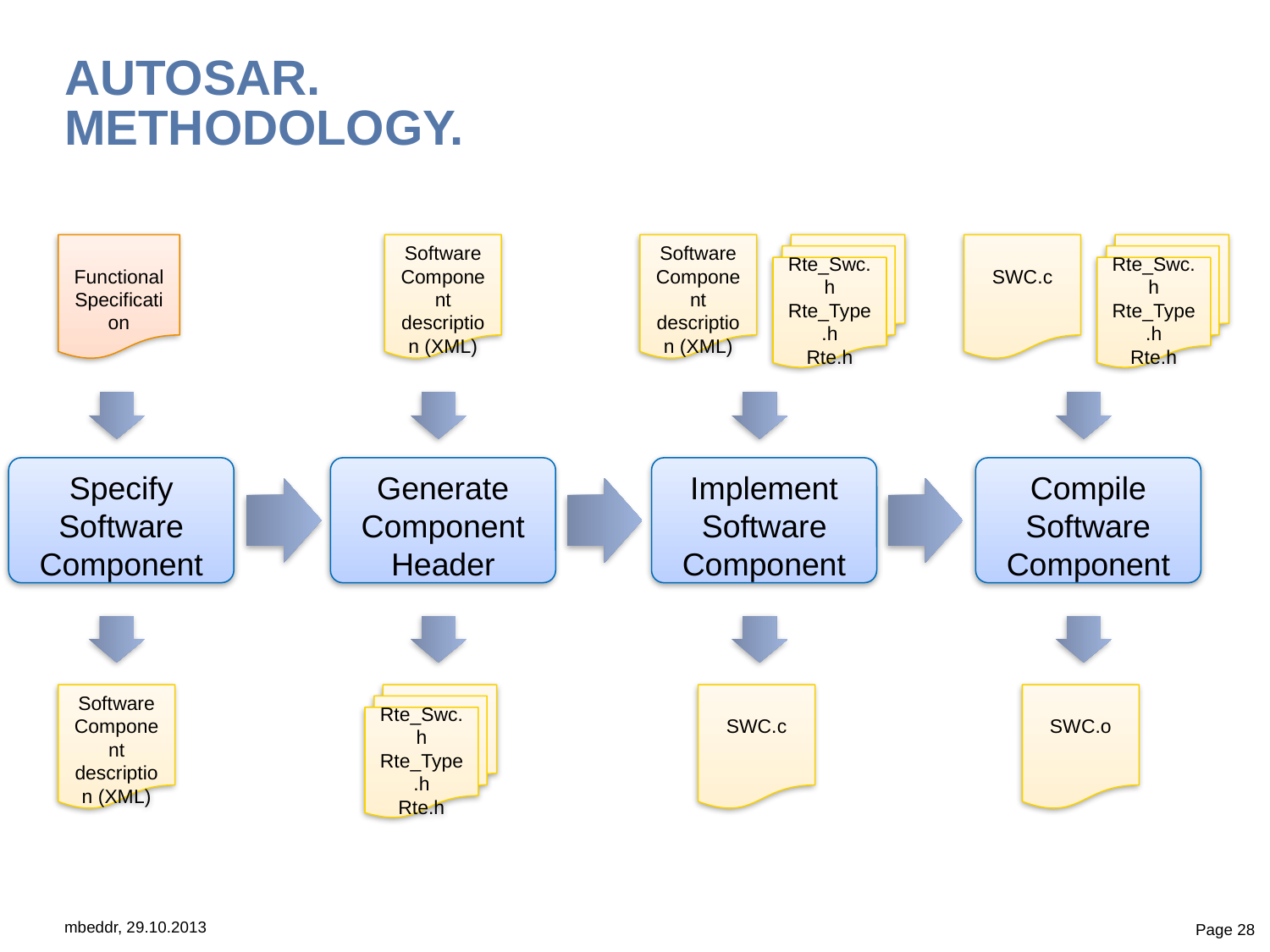

AUTOSAR.
Methodology.

Functional Specification

Specify Software Component

Software Component description (XML)
Software Component description (XML)

Generate Component Header

Rte_Swc.h
Rte_Type.h
Rte.h
Software Component description (XML)
Rte_Swc.h
Rte_Type.h
Rte.h

Implement Software Component

SWC.c

SWC.c
Rte_Swc.h
Rte_Type.h
Rte.h

Compile Software Component

SWC.o
mbeddr, 29.10.2013
Page 28